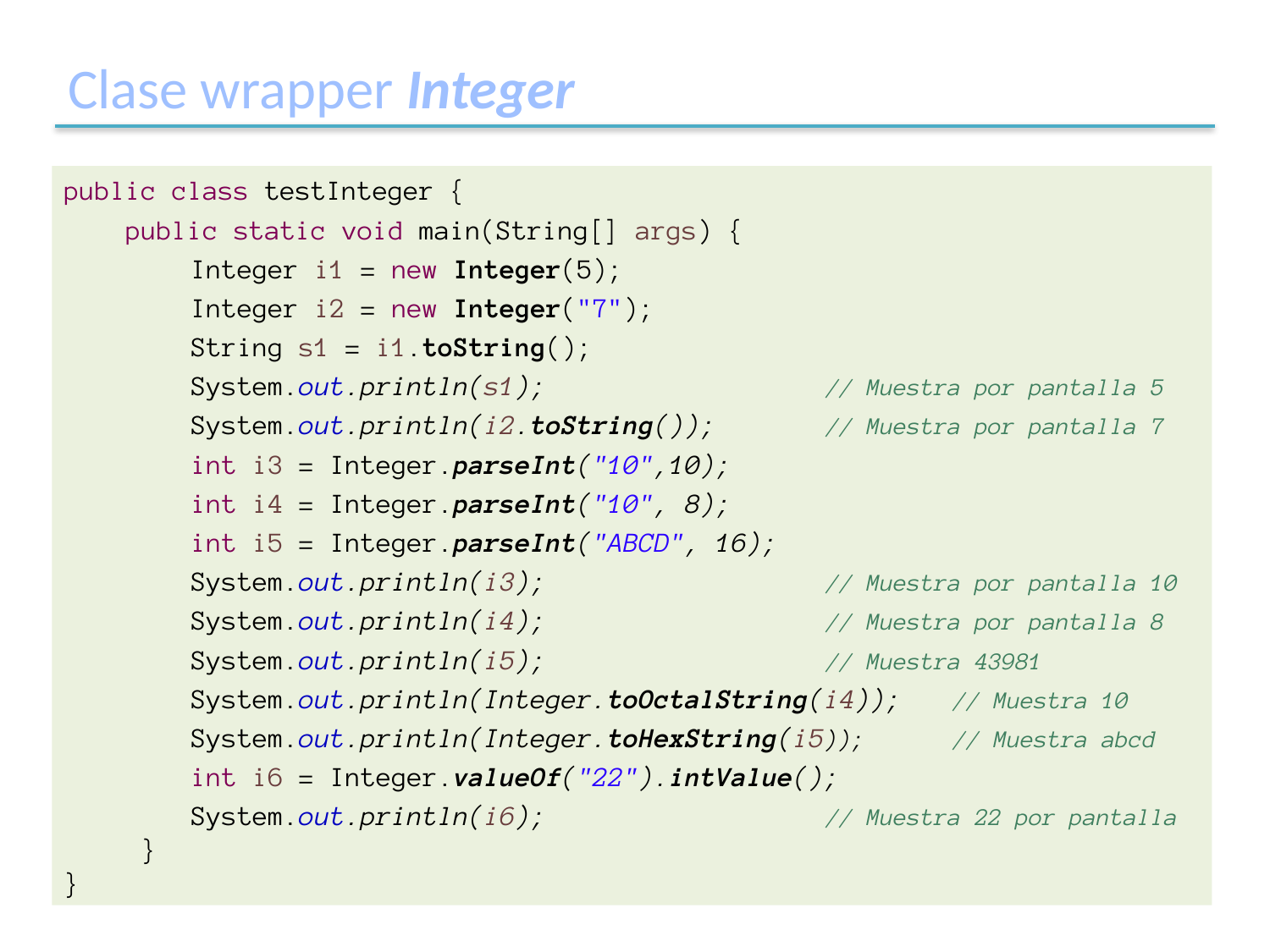

# Clase wrapper Integer
public class testInteger {
    public static void main(String[] args) {
	Integer i1 = new Integer(5);
	Integer i2 = new Integer("7");
	String s1 = i1.toString();
	System.out.println(s1);			// Muestra por pantalla 5
	System.out.println(i2.toString());	// Muestra por pantalla 7
	int i3 = Integer.parseInt("10",10);
	int i4 = Integer.parseInt("10", 8);
	int i5 = Integer.parseInt("ABCD", 16);
	System.out.println(i3);			// Muestra por pantalla 10
	System.out.println(i4);			// Muestra por pantalla 8
	System.out.println(i5);			// Muestra 43981
	System.out.println(Integer.toOctalString(i4));	// Muestra 10
	System.out.println(Integer.toHexString(i5));	// Muestra abcd
	int i6 = Integer.valueOf("22").intValue();
	System.out.println(i6);			// Muestra 22 por pantalla
     }
}